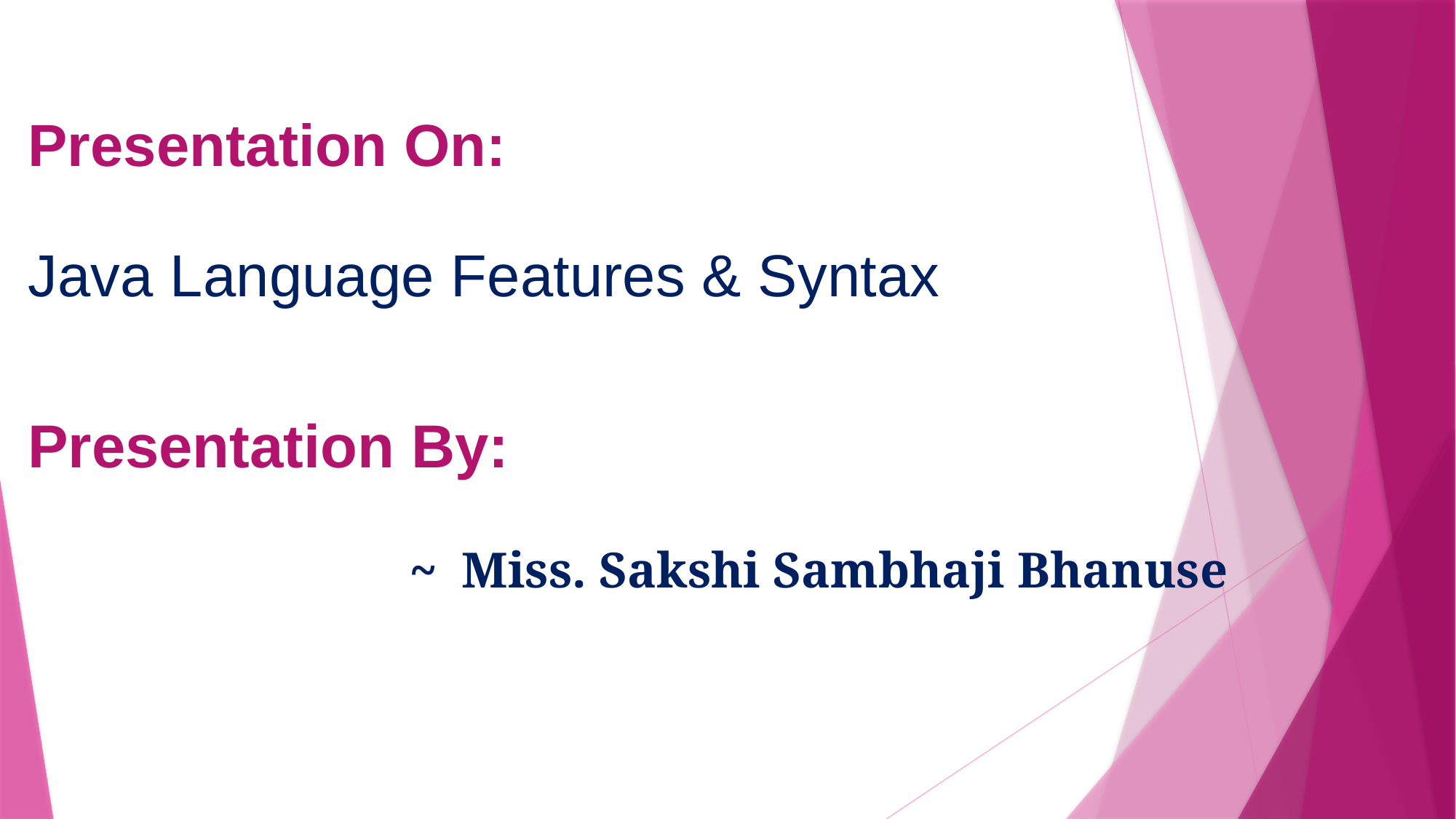

# Presentation On: Java Language Features & Syntax
Presentation By:

 			~  Miss. Sakshi Sambhaji Bhanuse